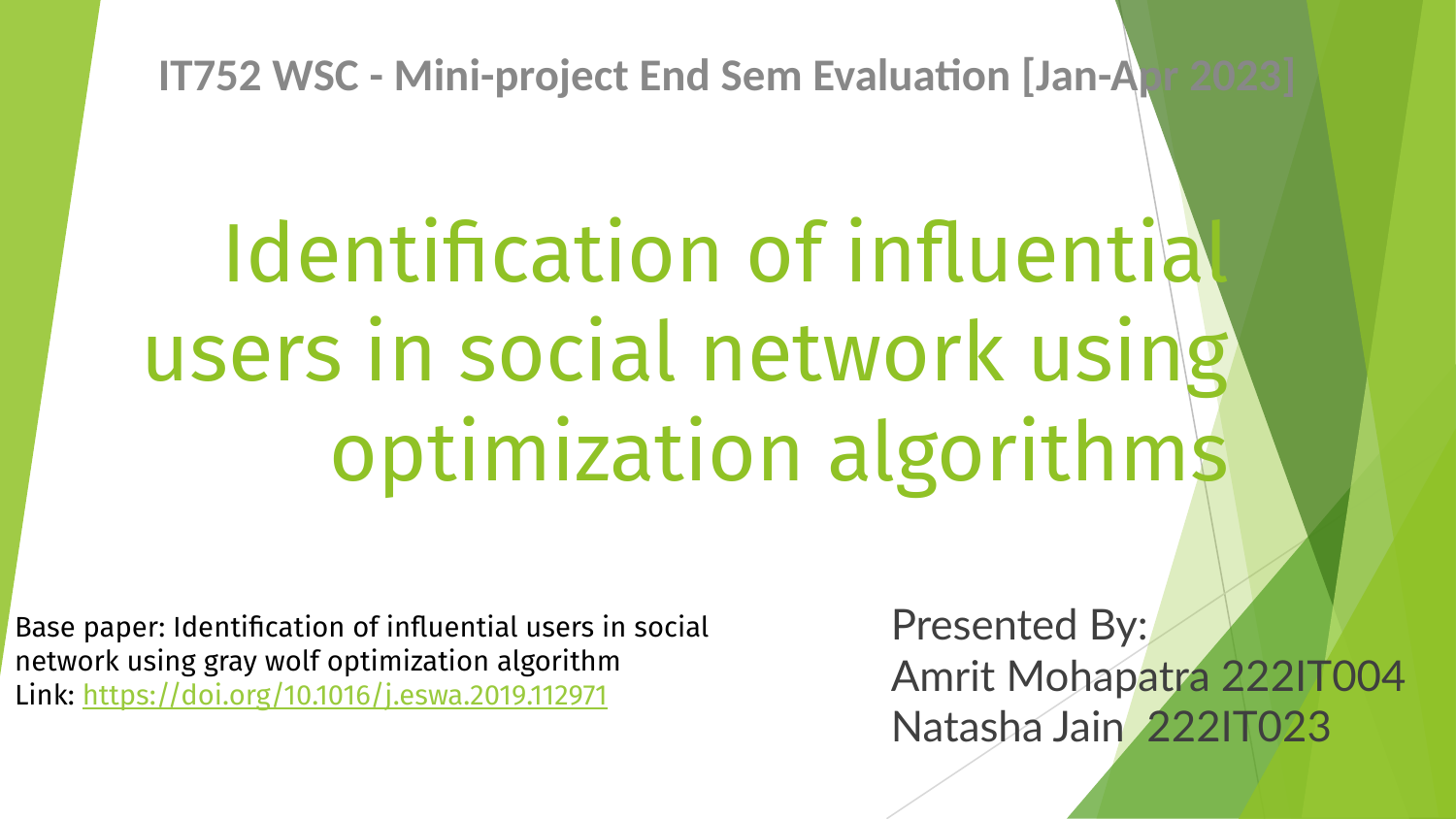

IT752 WSC - Mini-project End Sem Evaluation [Jan-Apr 2023]

# Identification of influential users in social network using optimization algorithms
Presented By:
Amrit Mohapatra 222IT004
Natasha Jain  222IT023
Base paper: Identification of influential users in social network using gray wolf optimization algorithm
Link: https://doi.org/10.1016/j.eswa.2019.112971